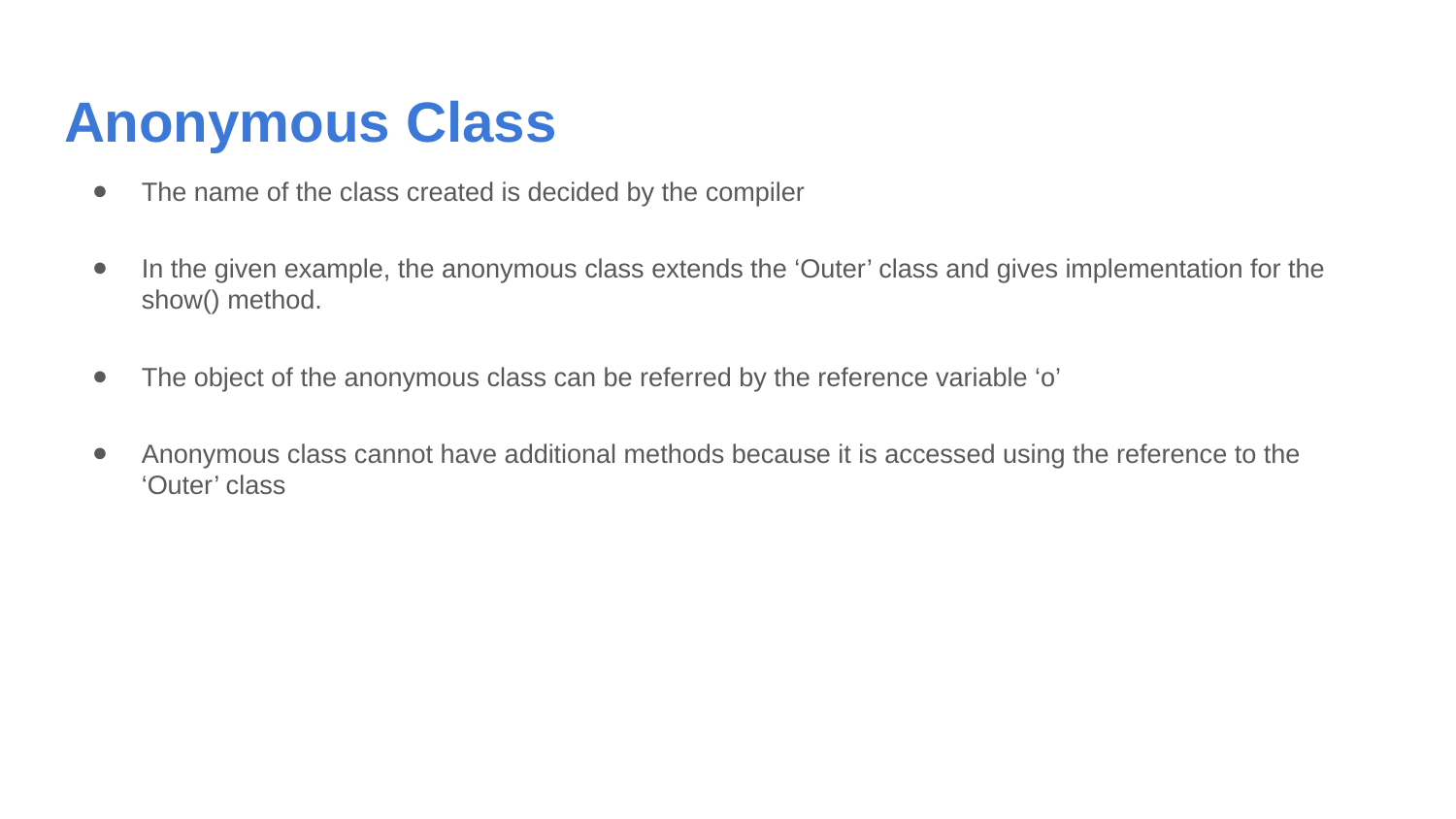

# Anonymous Class

The name of the class created is decided by the compiler

In the given example, the anonymous class extends the ‘Outer’ class and gives implementation for the show() method.

The object of the anonymous class can be referred by the reference variable ‘o’

Anonymous class cannot have additional methods because it is accessed using the reference to the ‘Outer’ class